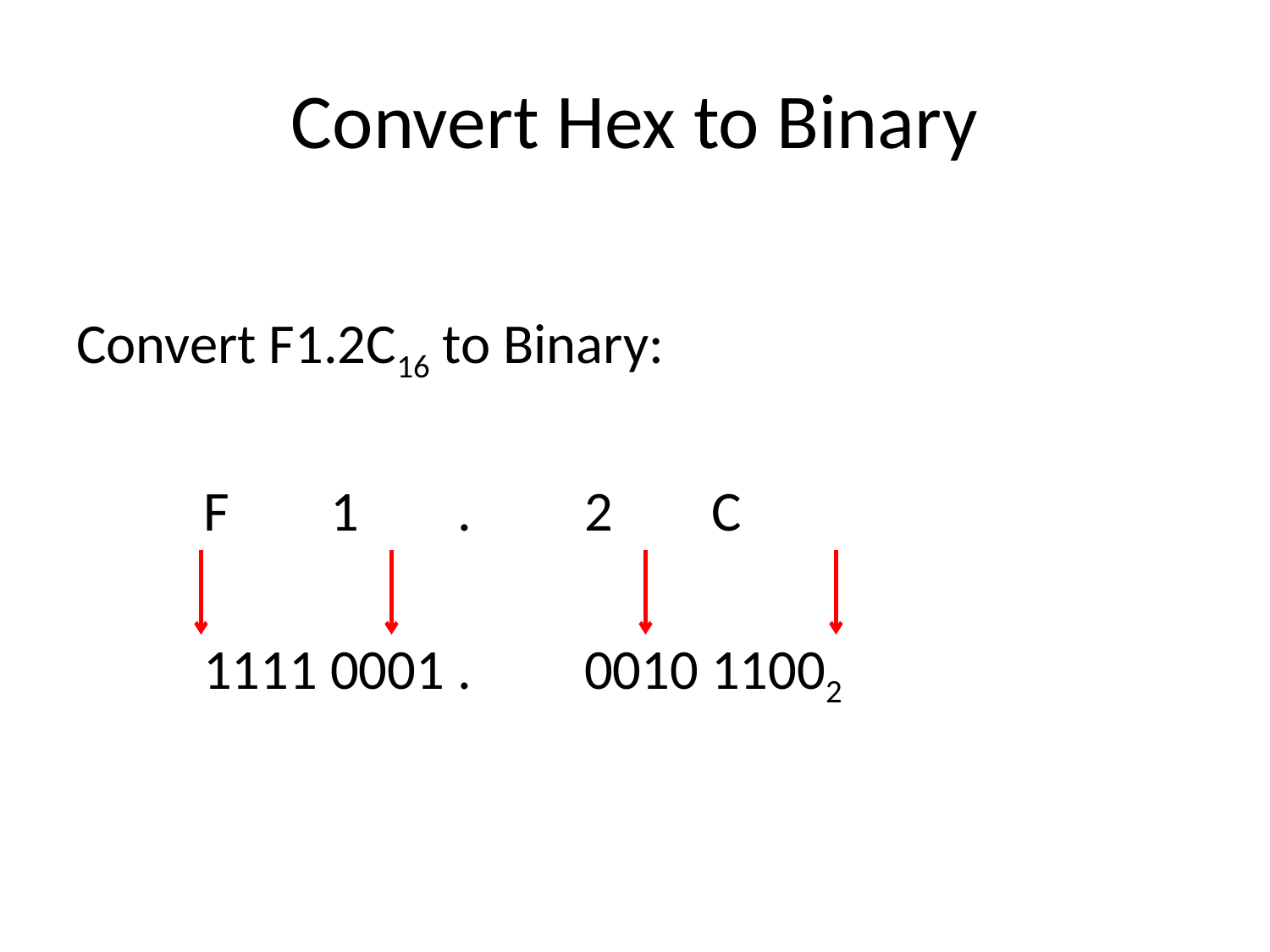

# Convert Hex to Binary

Convert F1.2C16 to Binary:

	F	1	.	2	C

	1111	0001	.	0010	11002